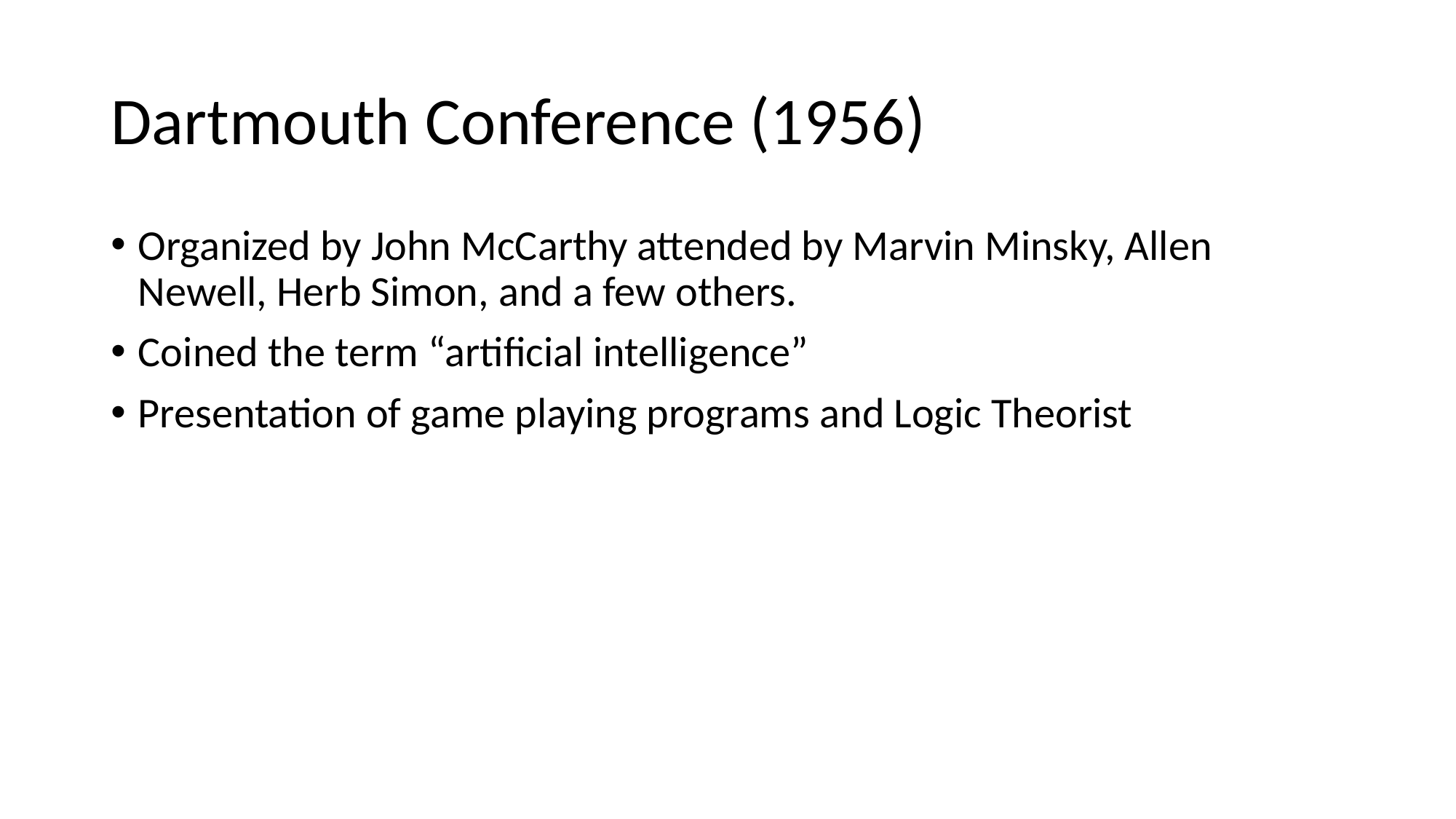

# Dartmouth Conference (1956)
Organized by John McCarthy attended by Marvin Minsky, Allen Newell, Herb Simon, and a few others.
Coined the term “artificial intelligence”
Presentation of game playing programs and Logic Theorist